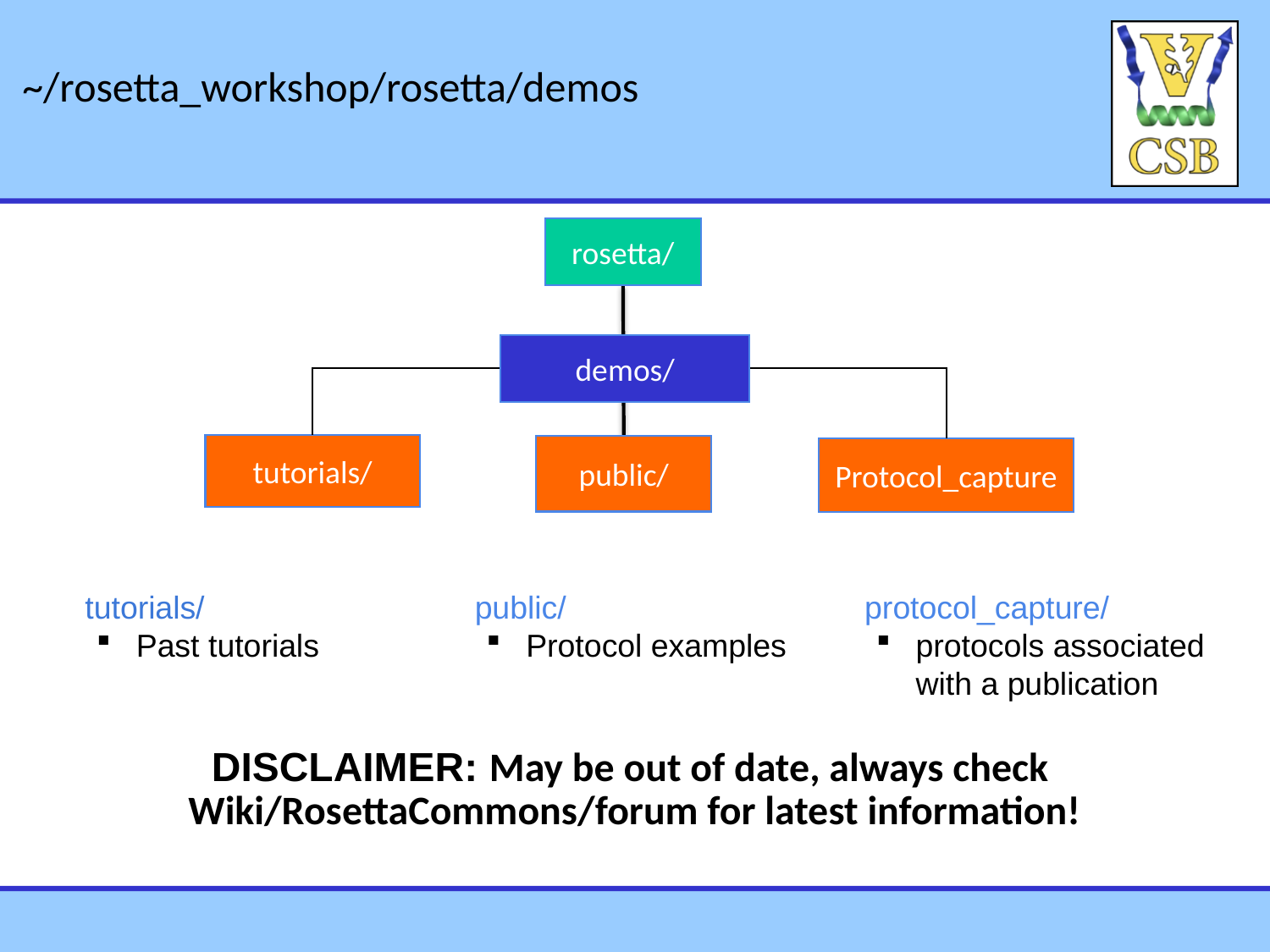

~/rosetta_workshop/rosetta/demos
rosetta/
demos/
tutorials/
public/
Protocol_capture
tutorials/
Past tutorials

public/
Protocol examples

protocol_capture/
protocols associated with a publication

DISCLAIMER: May be out of date, always check
Wiki/RosettaCommons/forum for latest information!